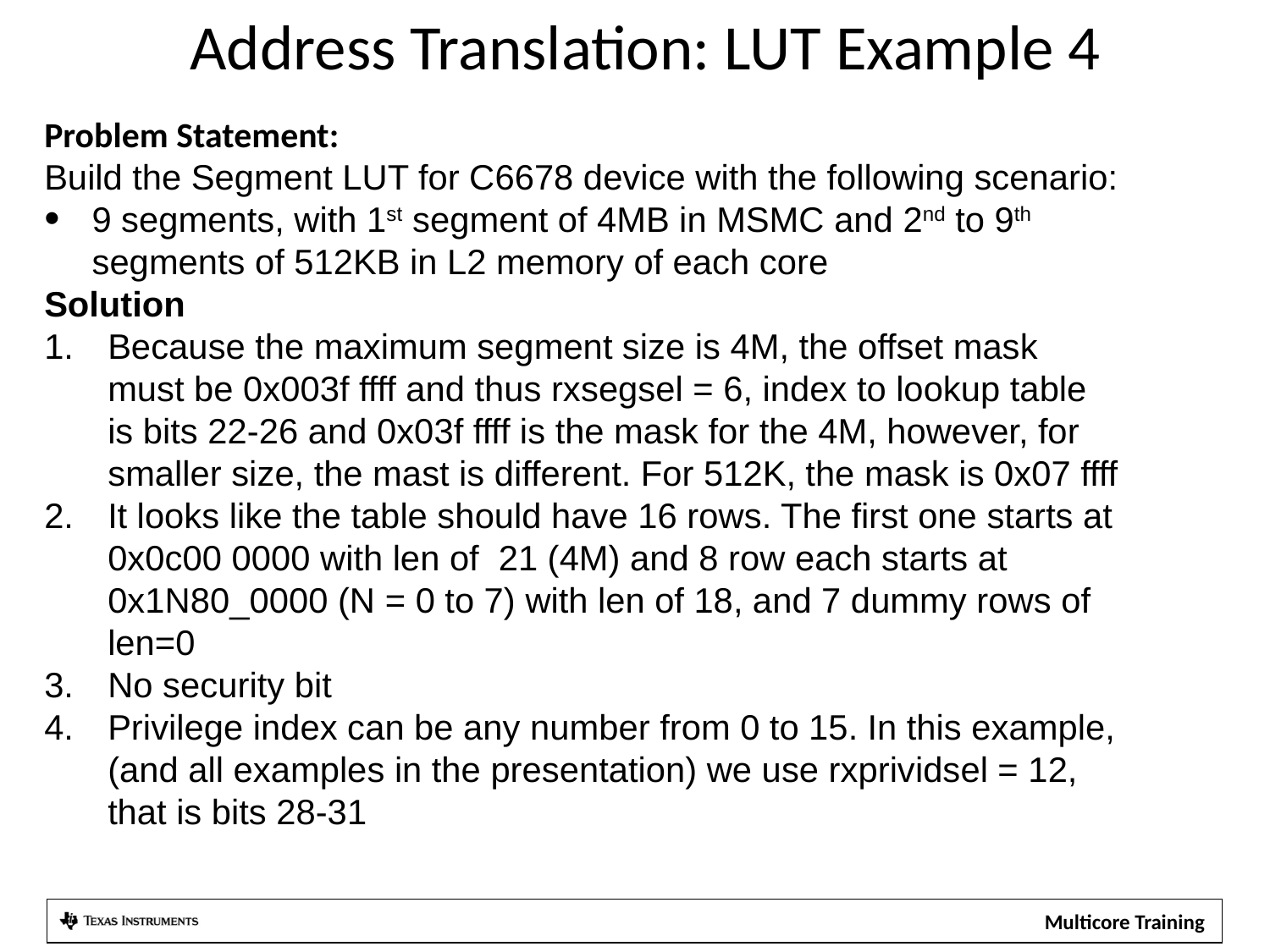

Address Translation: LUT Example 4
Problem Statement:
Build the Segment LUT for C6678 device with the following scenario:
9 segments, with 1st segment of 4MB in MSMC and 2nd to 9th segments of 512KB in L2 memory of each core
Solution
Because the maximum segment size is 4M, the offset mask must be 0x003f ffff and thus rxsegsel = 6, index to lookup table is bits 22-26 and 0x03f ffff is the mask for the 4M, however, for smaller size, the mast is different. For 512K, the mask is 0x07 ffff
It looks like the table should have 16 rows. The first one starts at 0x0c00 0000 with len of  21 (4M) and 8 row each starts at 0x1N80_0000 (N = 0 to 7) with len of 18, and 7 dummy rows of len=0
No security bit
Privilege index can be any number from 0 to 15. In this example, (and all examples in the presentation) we use rxprividsel = 12, that is bits 28-31